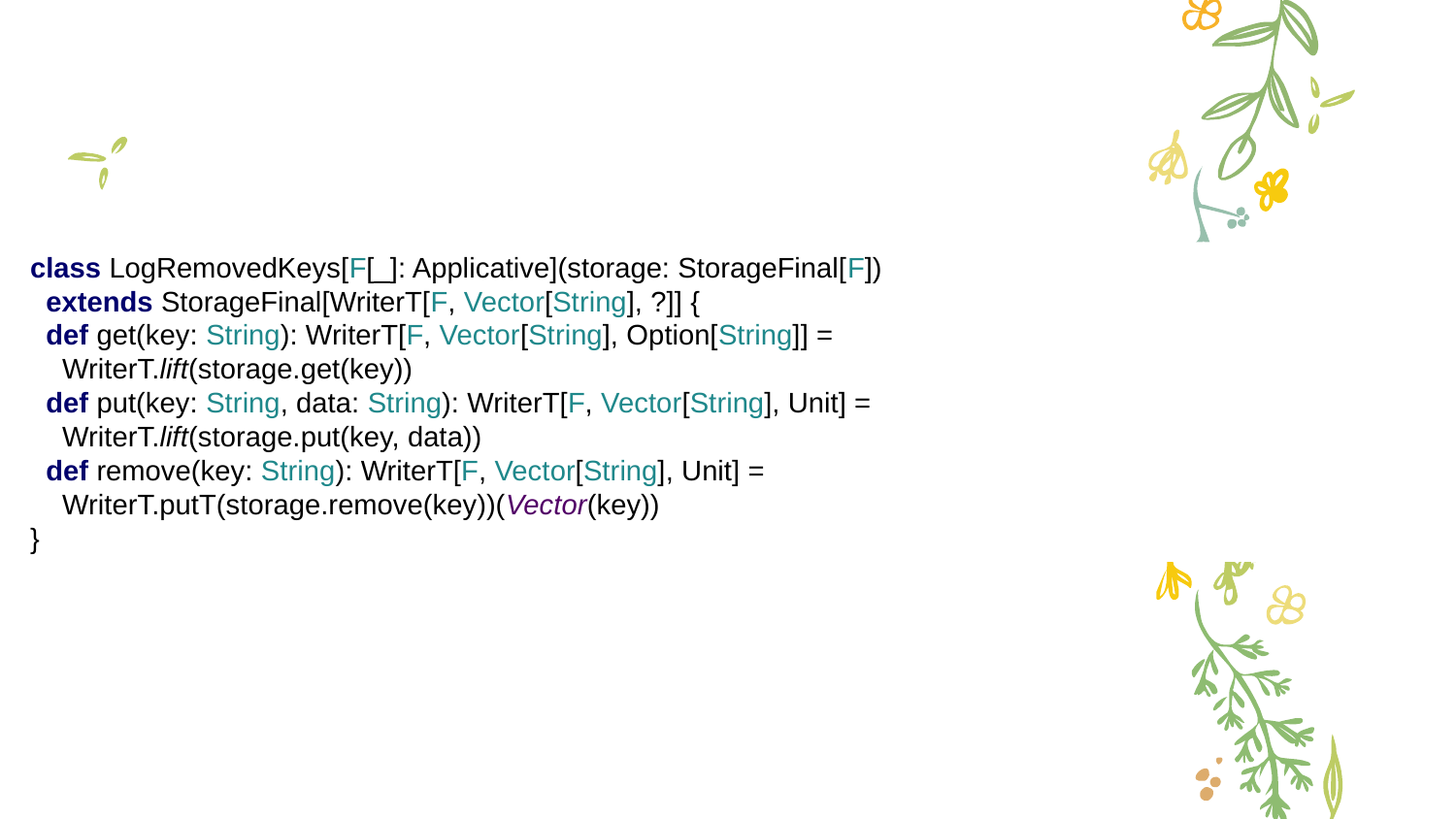

class LogRemovedKeys[F[_]: Applicative](storage: StorageFinal[F])
  extends StorageFinal[WriterT[F, Vector[String], ?]] {
  def get(key: String): WriterT[F, Vector[String], Option[String]] =
    WriterT.lift(storage.get(key))
  def put(key: String, data: String): WriterT[F, Vector[String], Unit] =
    WriterT.lift(storage.put(key, data))
  def remove(key: String): WriterT[F, Vector[String], Unit] =
    WriterT.putT(storage.remove(key))(Vector(key))
}